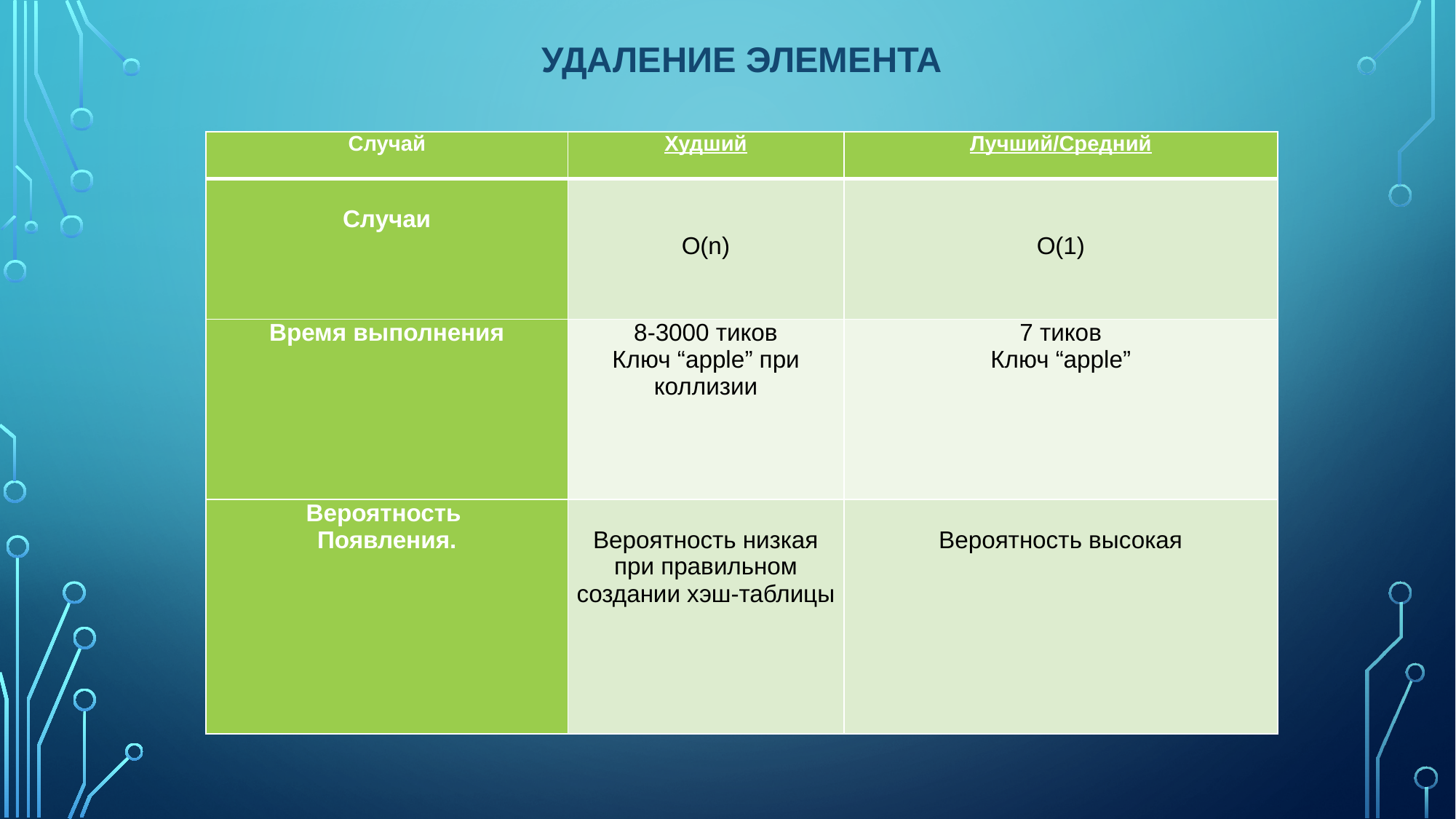

# Удаление элемента
| Случай | Худший | Лучший/Средний |
| --- | --- | --- |
| Случаи | O(n) | O(1) |
| Время выполнения | 8-3000 тиков Ключ “apple” при коллизии | 7 тиков Ключ “apple” |
| Вероятность Появления. | Вероятность низкая при правильном создании хэш-таблицы | Вероятность высокая |